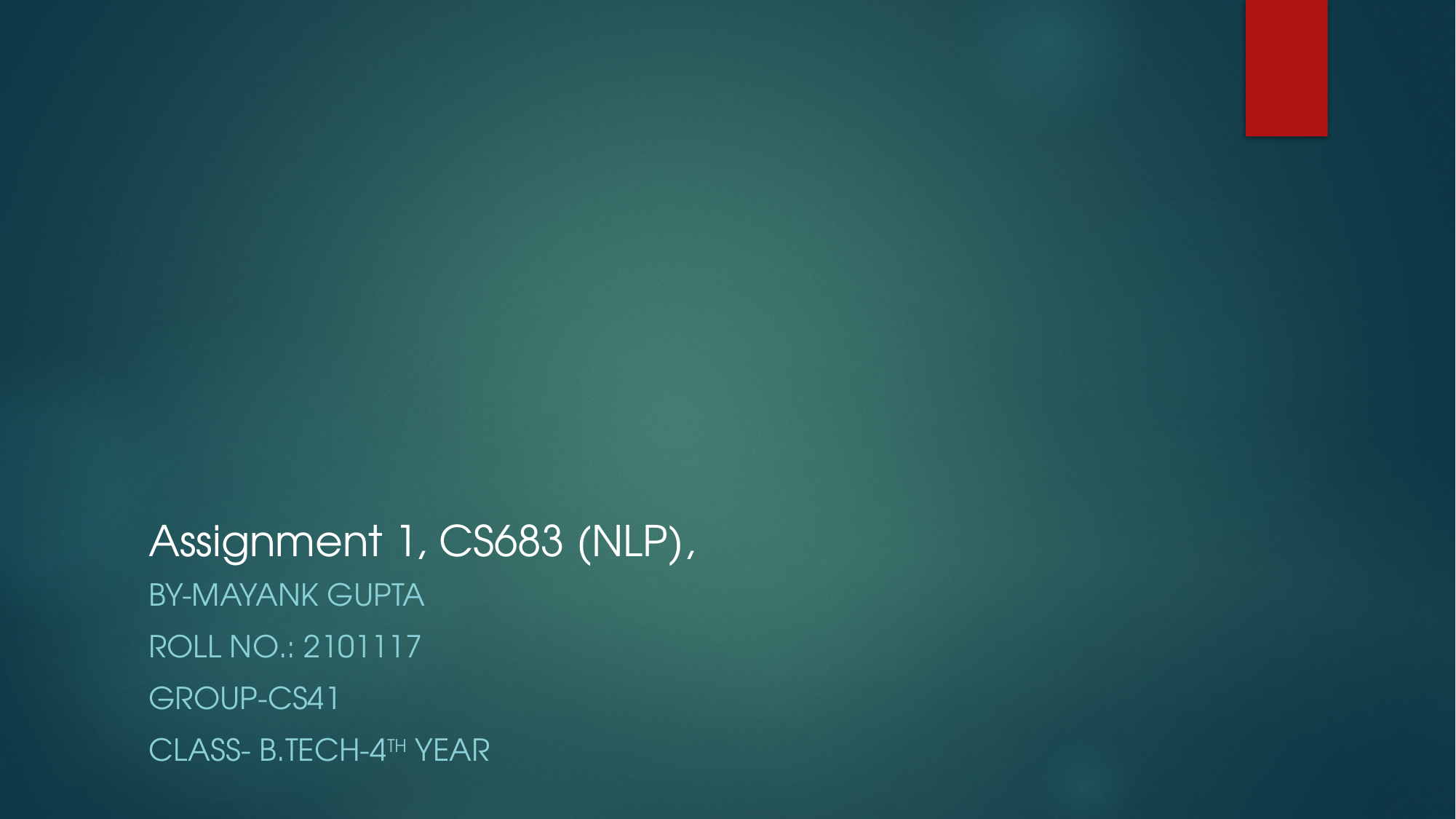

# Assignment 1, CS683 (NLP),
BY-MAYANK GUPTA
Roll No.: 2101117
GROUP-CS41
CLASS- B.TECH-4TH Year